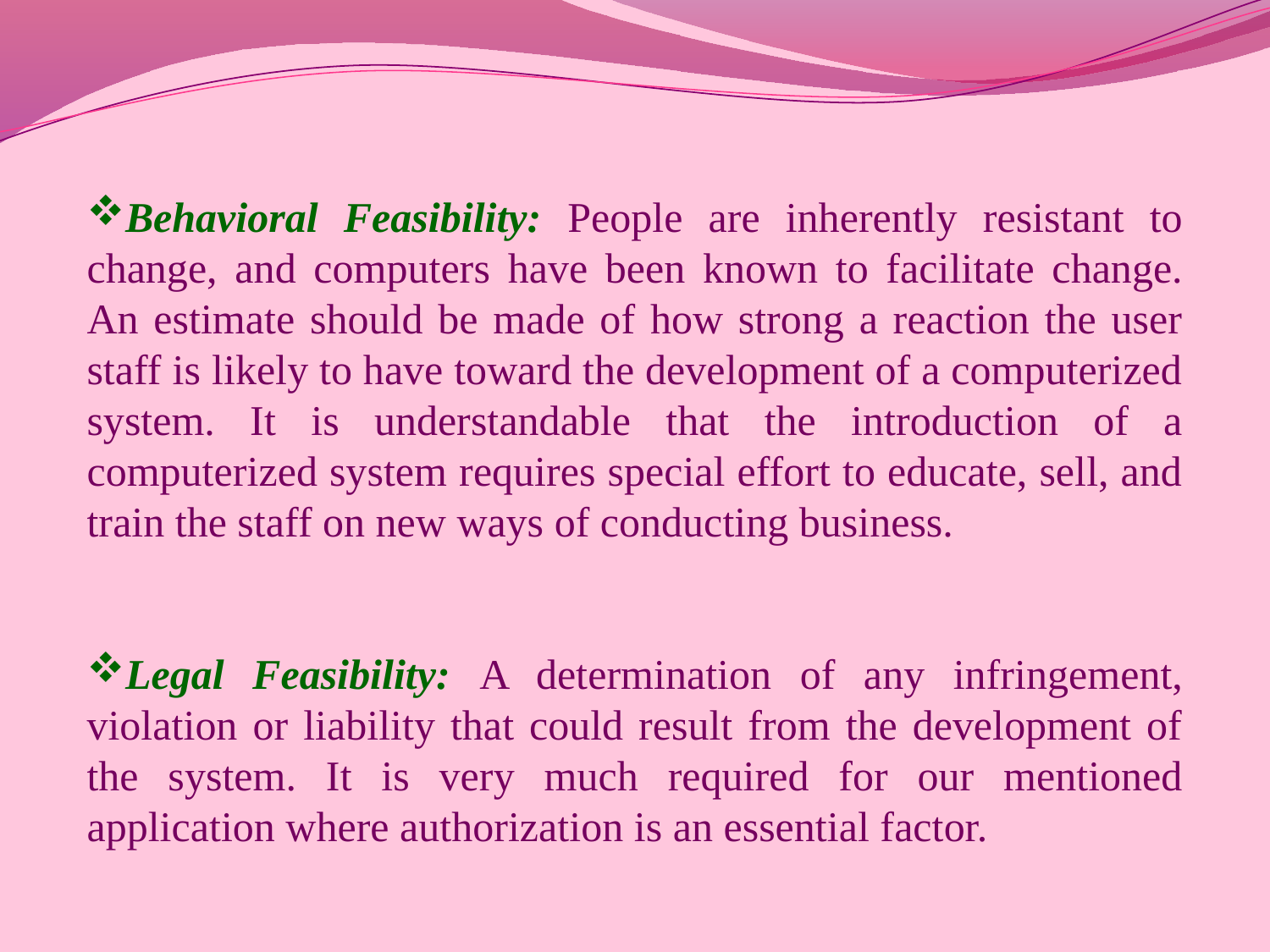

Behavioral Feasibility: People are inherently resistant to change, and computers have been known to facilitate change. An estimate should be made of how strong a reaction the user staff is likely to have toward the development of a computerized system. It is understandable that the introduction of a computerized system requires special effort to educate, sell, and train the staff on new ways of conducting business.

Legal Feasibility: A determination of any infringement, violation or liability that could result from the development of the system. It is very much required for our mentioned application where authorization is an essential factor.